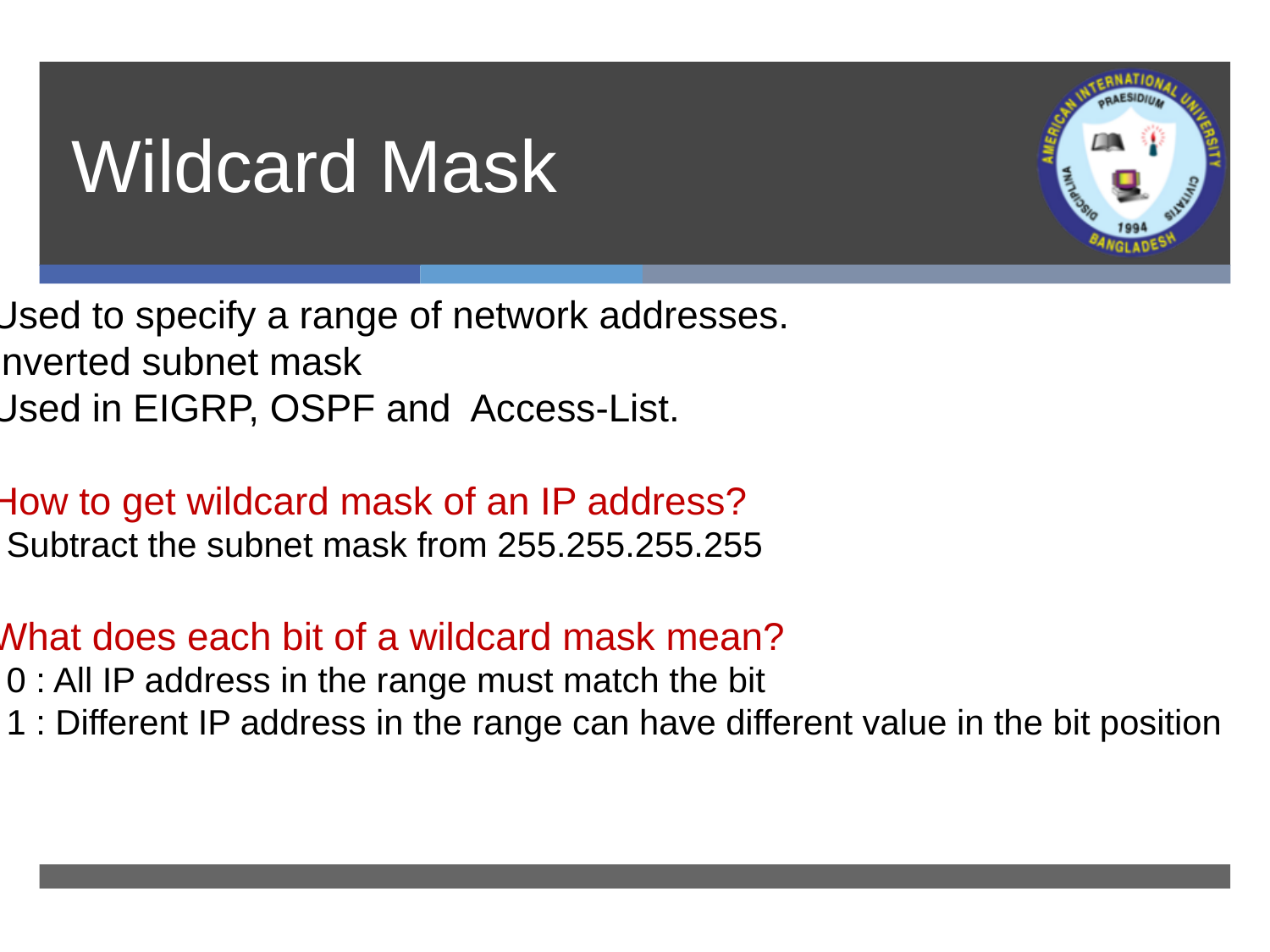

# Wildcard Mask

Used to specify a range of network addresses.
Inverted subnet mask
Used in EIGRP, OSPF and  Access-List.

How to get wildcard mask of an IP address?
Subtract the subnet mask from 255.255.255.255

What does each bit of a wildcard mask mean?
0 : All IP address in the range must match the bit
1 : Different IP address in the range can have different value in the bit position